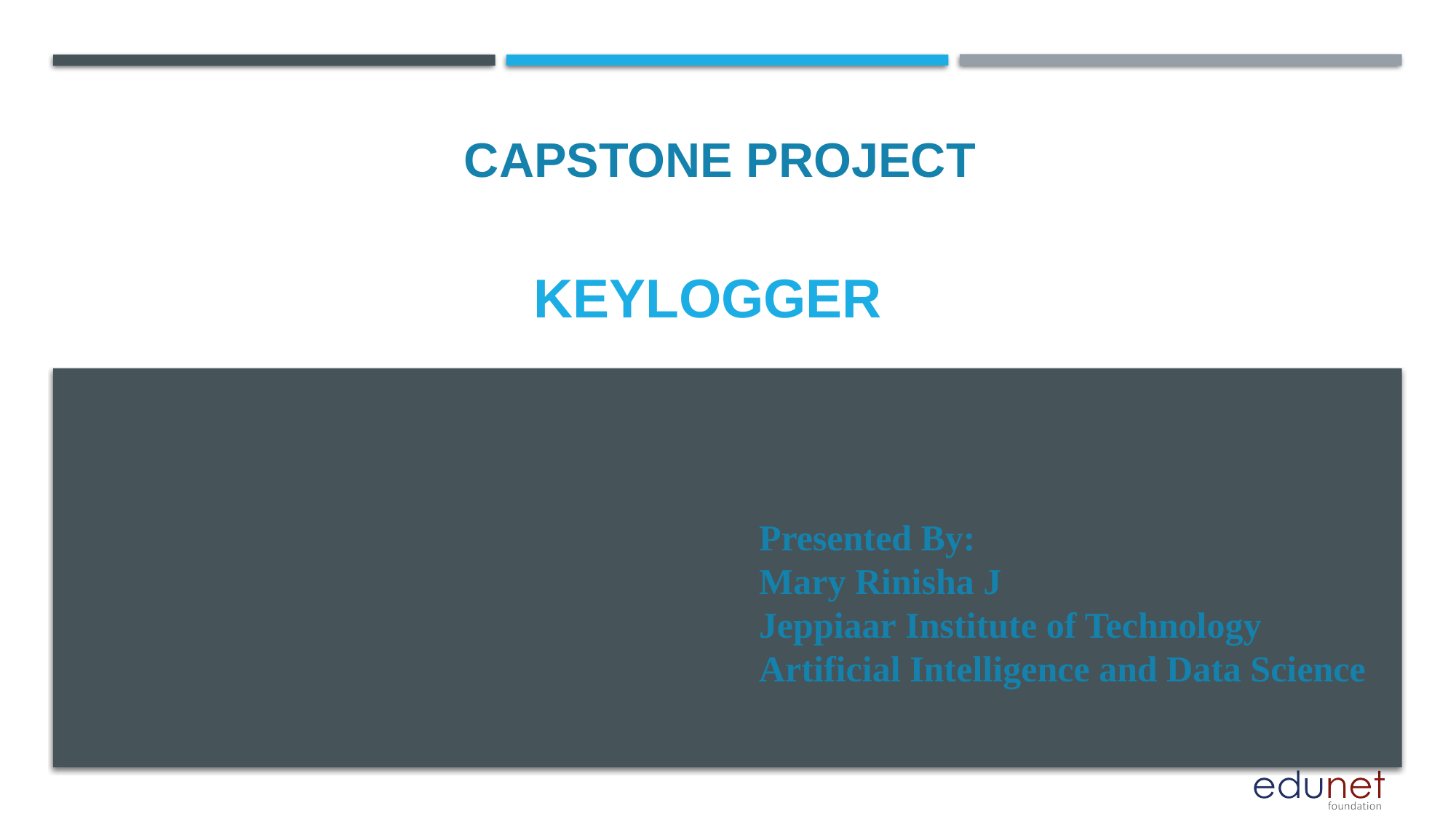

CAPSTONE PROJECT
# Keylogger
Presented By:
Mary Rinisha J
Jeppiaar Institute of Technology
Artificial Intelligence and Data Science